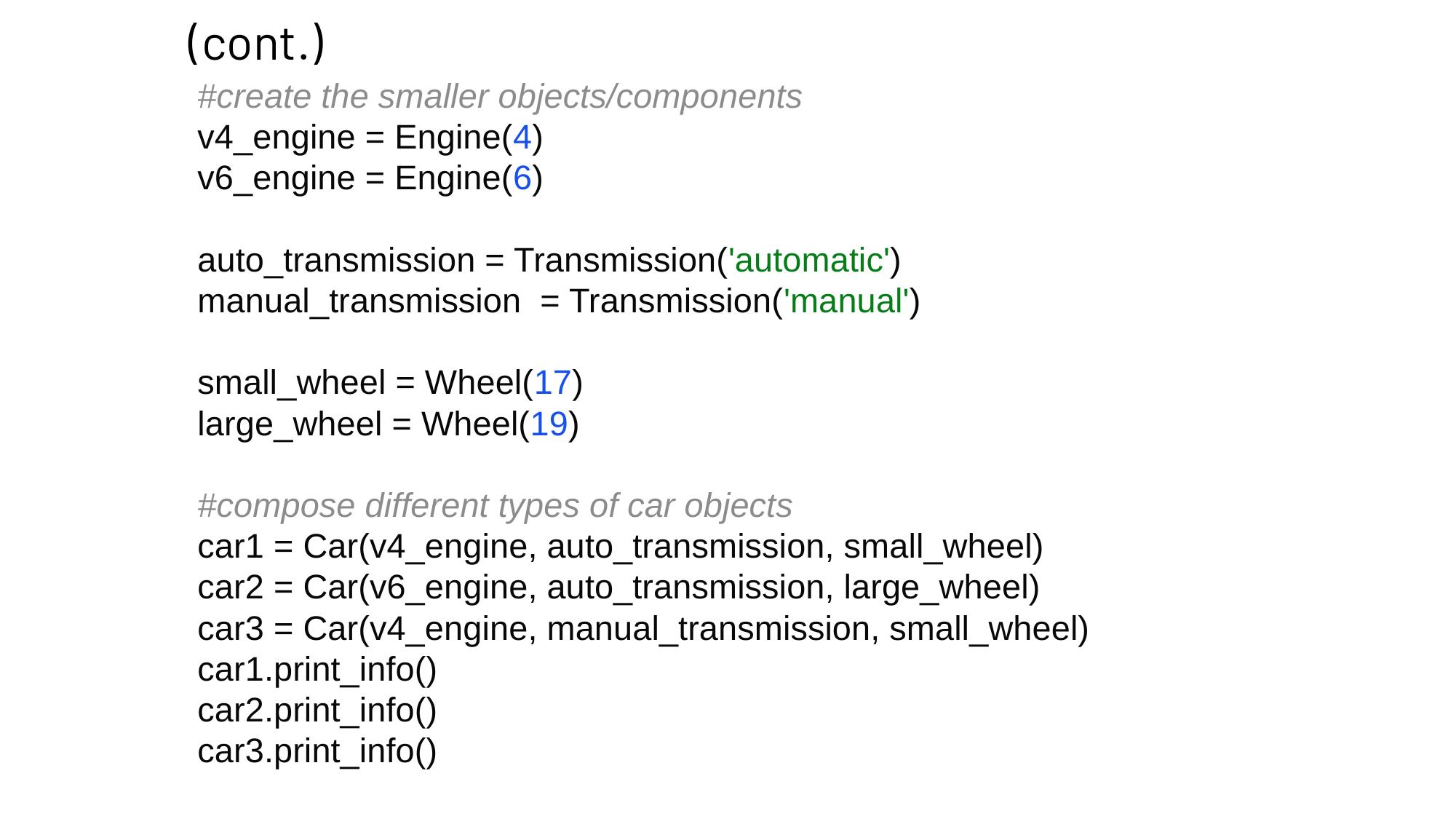

(cont.)
#create the smaller objects/components
v4_engine = Engine(4)
v6_engine = Engine(6)
auto_transmission = Transmission('automatic')
manual_transmission  = Transmission('manual')
small_wheel = Wheel(17)
large_wheel = Wheel(19)
#compose different types of car objects
car1 = Car(v4_engine, auto_transmission, small_wheel)
car2 = Car(v6_engine, auto_transmission, large_wheel)
car3 = Car(v4_engine, manual_transmission, small_wheel)
car1.print_info()
car2.print_info()
car3.print_info()